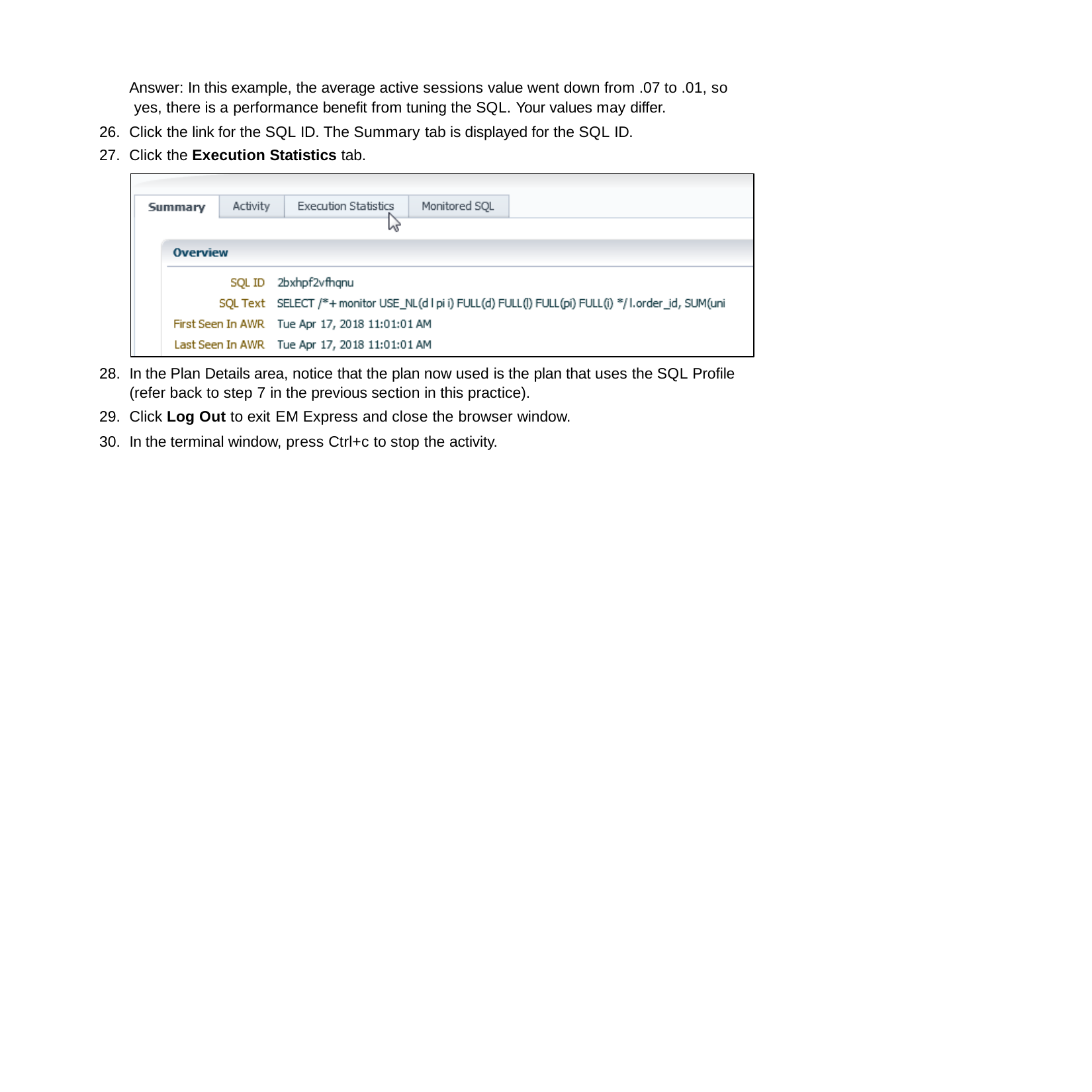

Answer: In this example, the average active sessions value went down from .07 to .01, so  yes, there is a performance benefit from tuning the SQL. Your values may differ.
Click the link for the SQL ID. The Summary tab is displayed for the SQL ID.
Click the Execution Statistics tab.

In the Plan Details area, notice that the plan now used is the plan that uses the SQL Profile  (refer back to step 7 in the previous section in this practice).
Click Log Out to exit EM Express and close the browser window.
In the terminal window, press Ctrl+c to stop the activity.